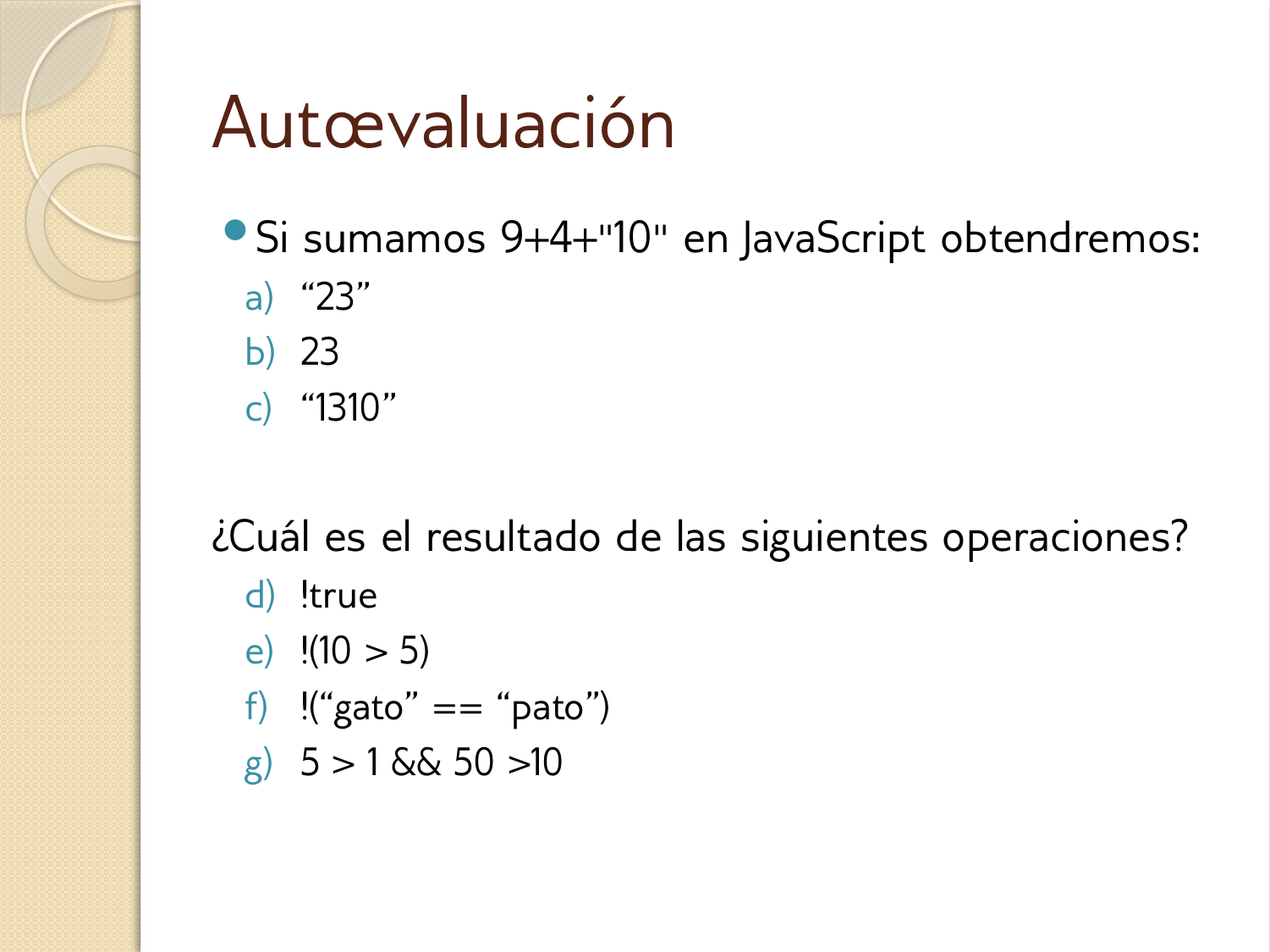

# Autoevaluación
Si sumamos 9+4+"10" en JavaScript obtendremos:
“23”
23
“1310”

¿Cuál es el resultado de las siguientes operaciones?
!true
!(10 > 5)
!(“gato” == “pato”)
5 > 1 && 50 >10